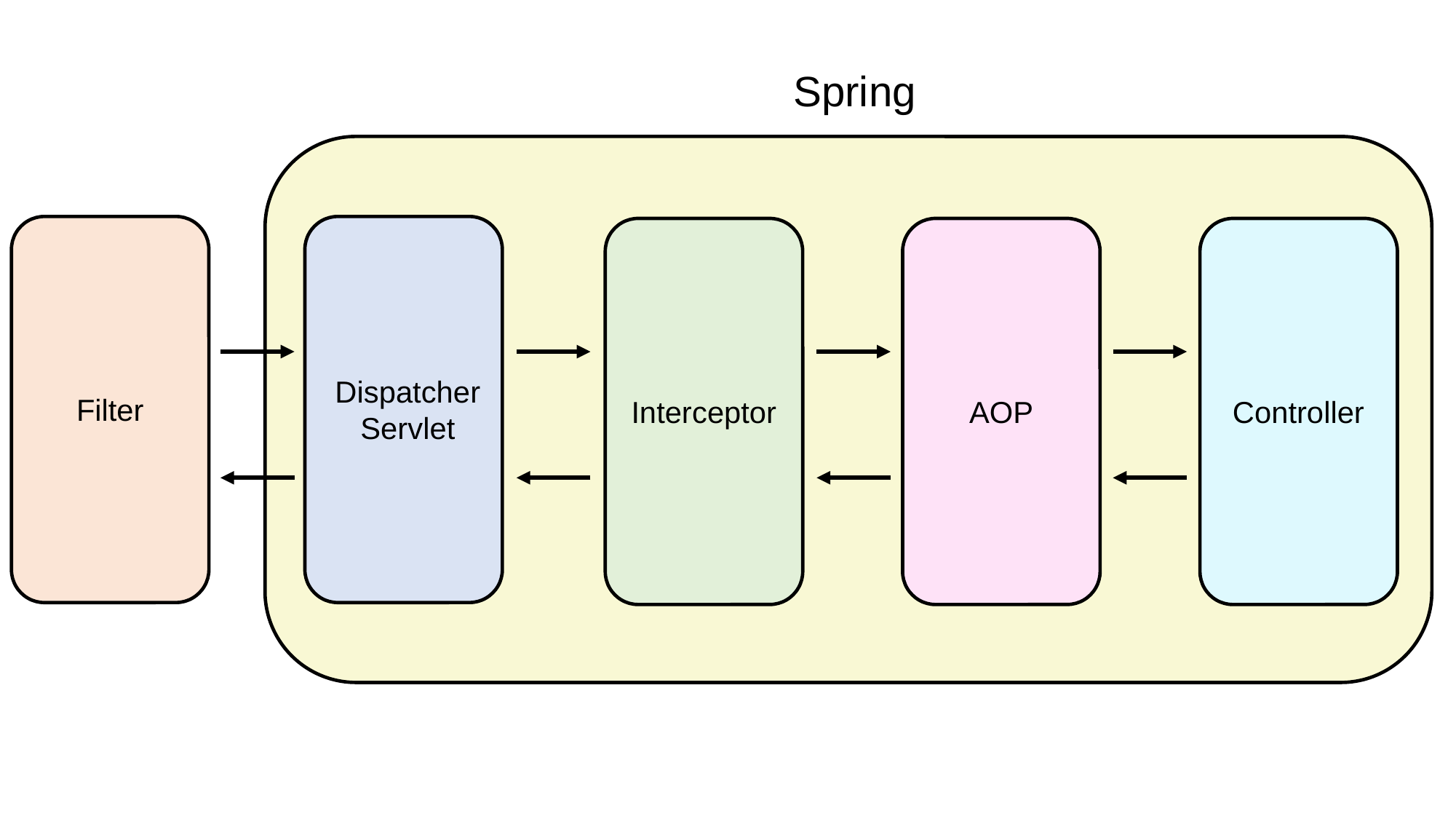

Spring

Dispatcher
Servlet
Filter
Interceptor
AOP
Controller